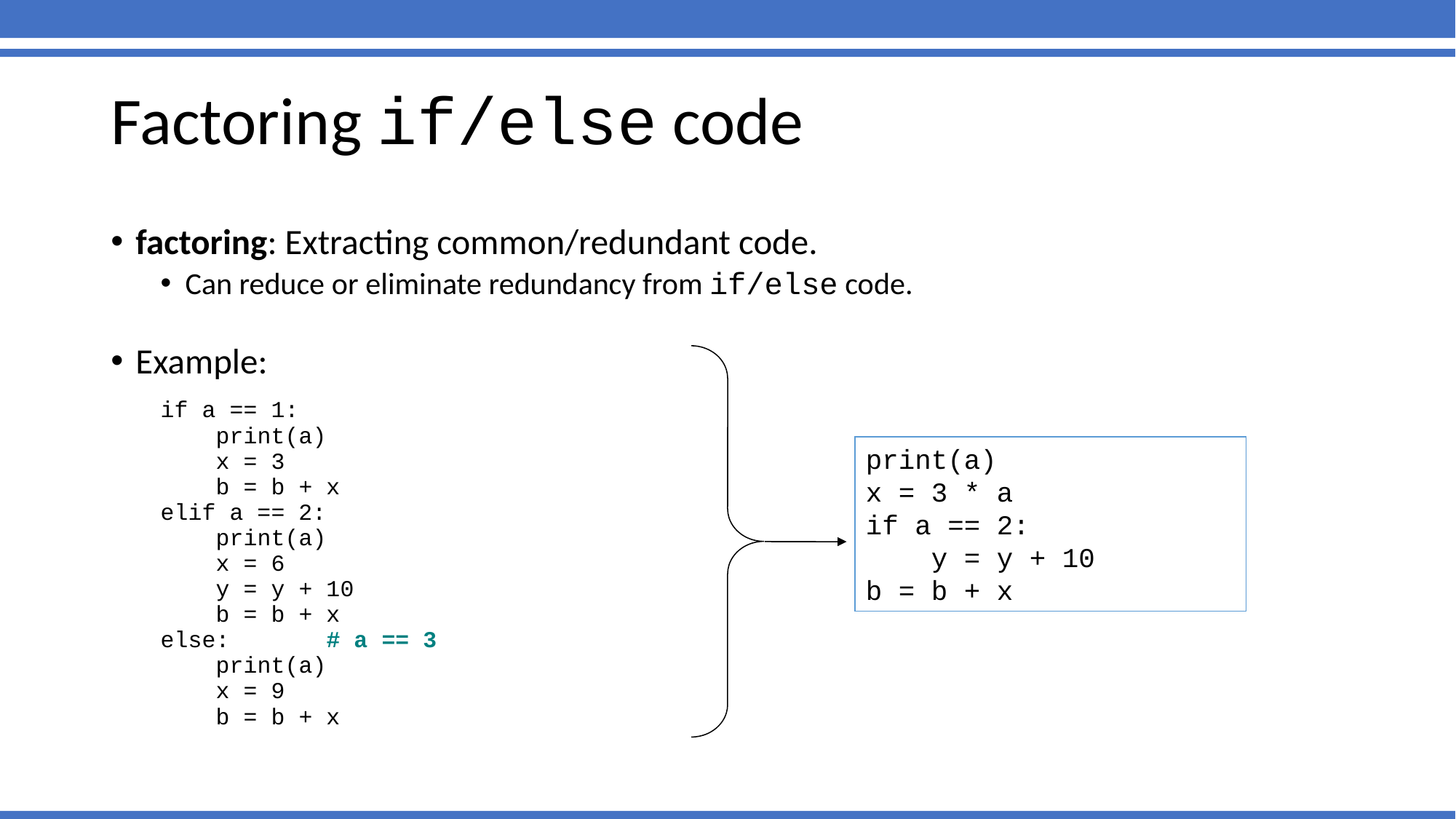

# Factoring if/else code
factoring: Extracting common/redundant code.
Can reduce or eliminate redundancy from if/else code.

Example:

if a == 1:
    print(a)
    x = 3
    b = b + x
elif a == 2:
    print(a)
    x = 6
    y = y + 10
    b = b + x
else:       # a == 3
    print(a)
    x = 9
    b = b + x

print(a)
x = 3 * a
if a == 2:
    y = y + 10
b = b + x